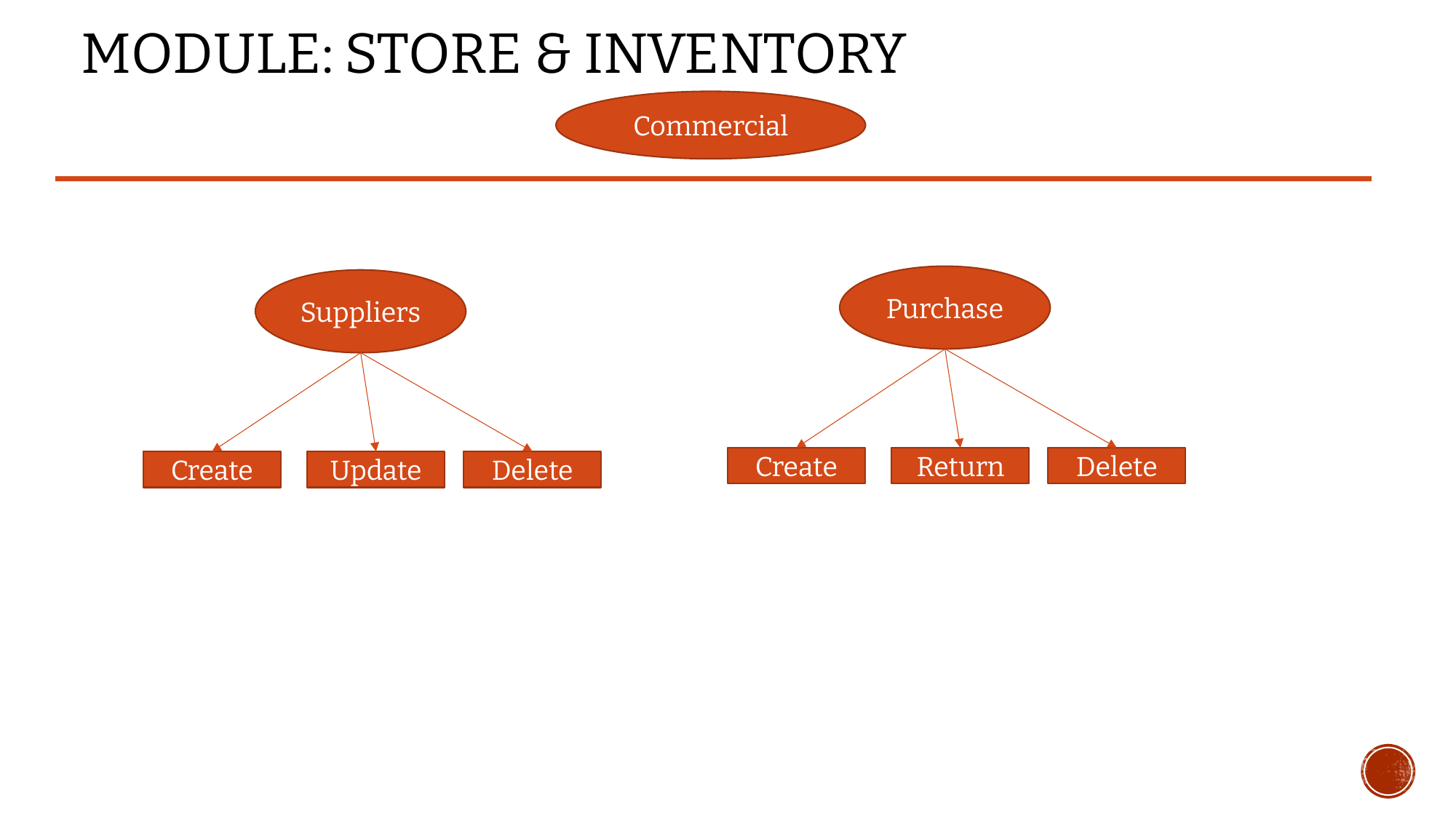

# MODULE: STORE & INVENTORY
Commercial
Purchase
Create
Return
Delete
Suppliers
Create
Update
Delete